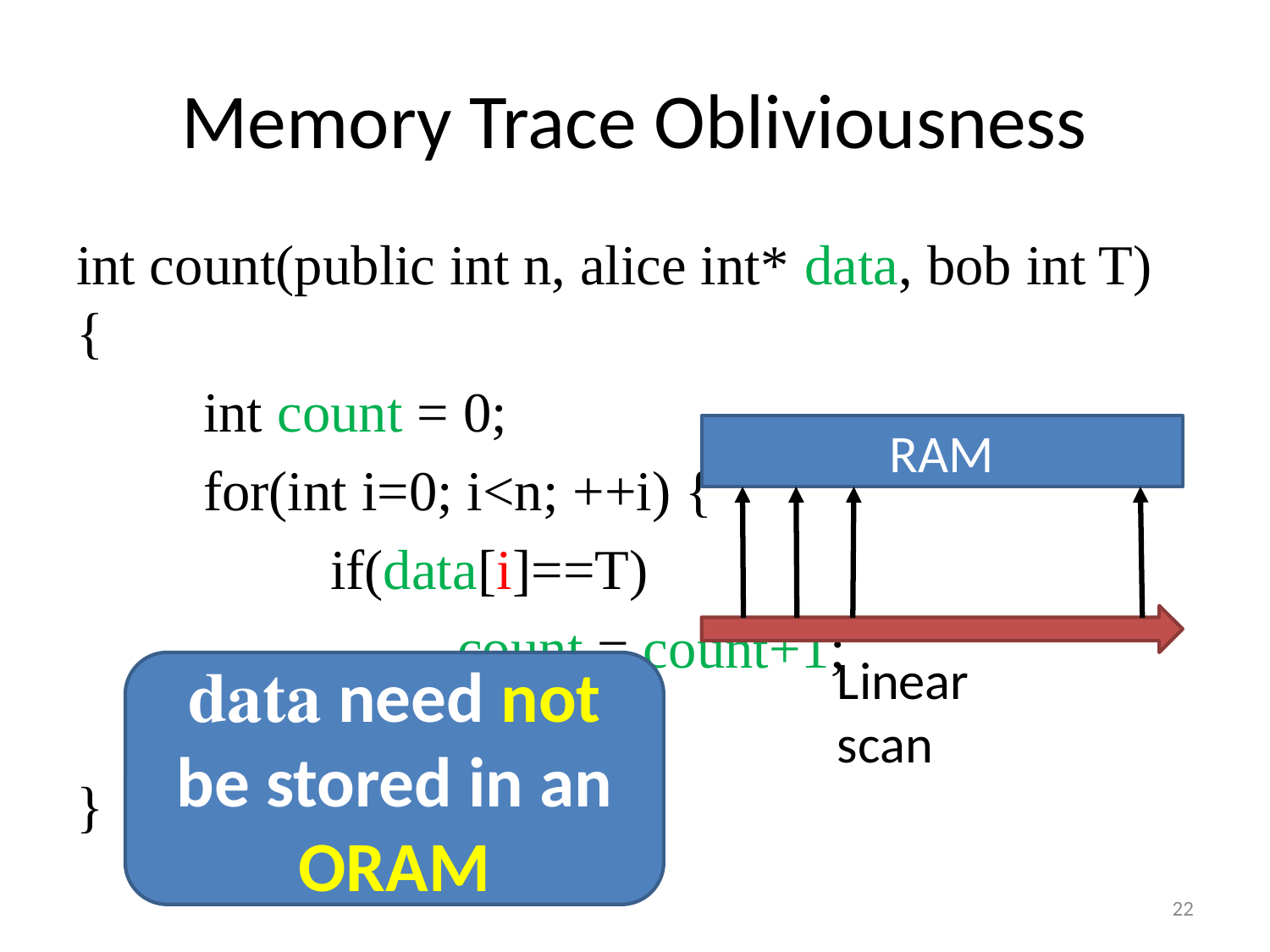

# Memory Trace Obliviousness
int count(public int n, alice int* data, bob int T) {
	int count = 0;
	for(int i=0; i<n; ++i) {
		if(data[i]==T)
			count = count+1;
	}
}
RAM

Linear scan
data need not be stored in an ORAM
22